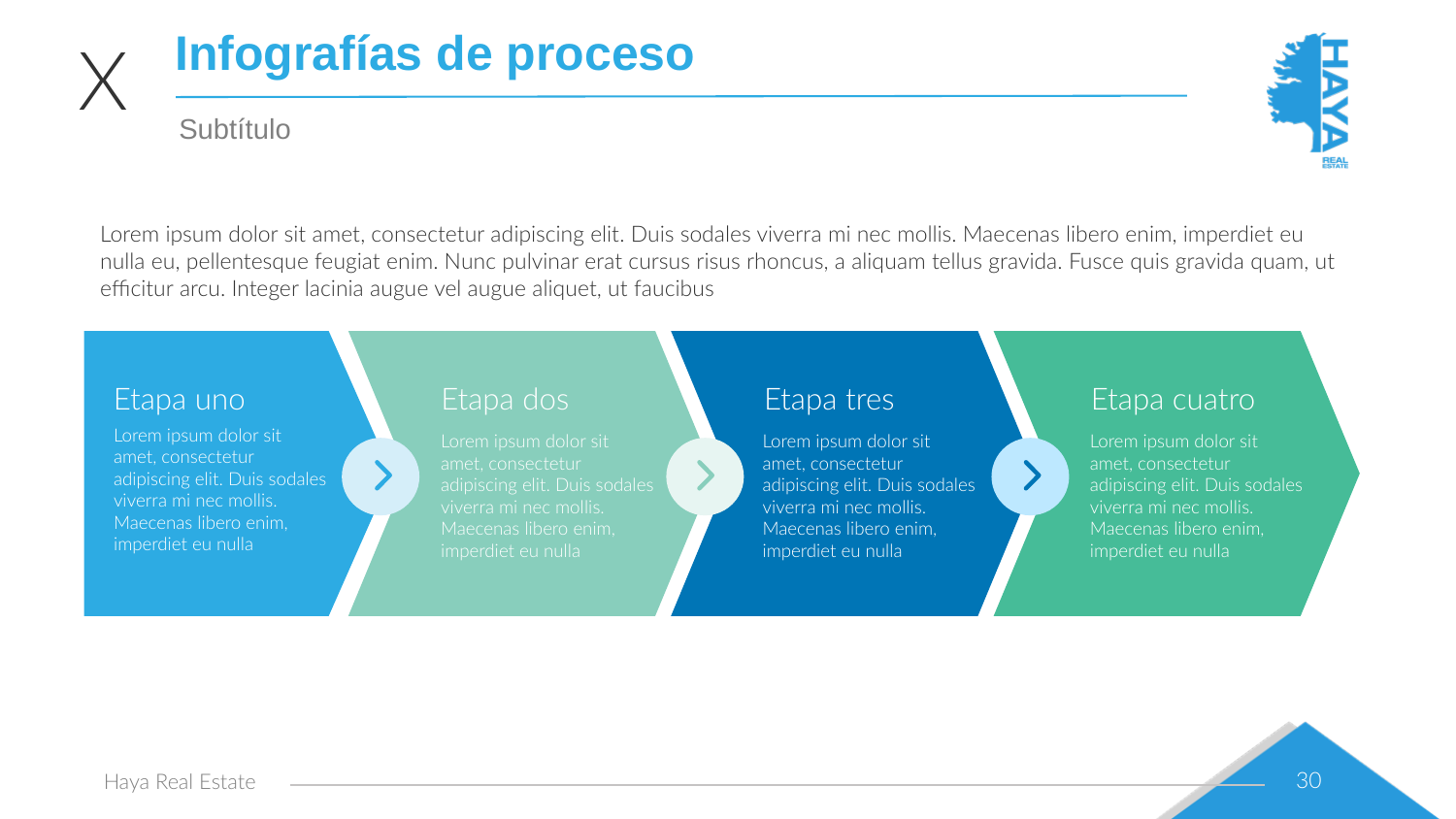

# Infografías de proceso
X
Subtítulo
Lorem ipsum dolor sit amet, consectetur adipiscing elit. Duis sodales viverra mi nec mollis. Maecenas libero enim, imperdiet eu nulla eu, pellentesque feugiat enim. Nunc pulvinar erat cursus risus rhoncus, a aliquam tellus gravida. Fusce quis gravida quam, ut efficitur arcu. Integer lacinia augue vel augue aliquet, ut faucibus

Etapa uno
Etapa dos
Etapa tres
Etapa cuatro
Lorem ipsum dolor sit amet, consectetur adipiscing elit. Duis sodales viverra mi nec mollis. Maecenas libero enim, imperdiet eu nulla
Lorem ipsum dolor sit amet, consectetur adipiscing elit. Duis sodales viverra mi nec mollis. Maecenas libero enim, imperdiet eu nulla
Lorem ipsum dolor sit amet, consectetur adipiscing elit. Duis sodales viverra mi nec mollis. Maecenas libero enim, imperdiet eu nulla
Lorem ipsum dolor sit amet, consectetur adipiscing elit. Duis sodales viverra mi nec mollis. Maecenas libero enim, imperdiet eu nulla